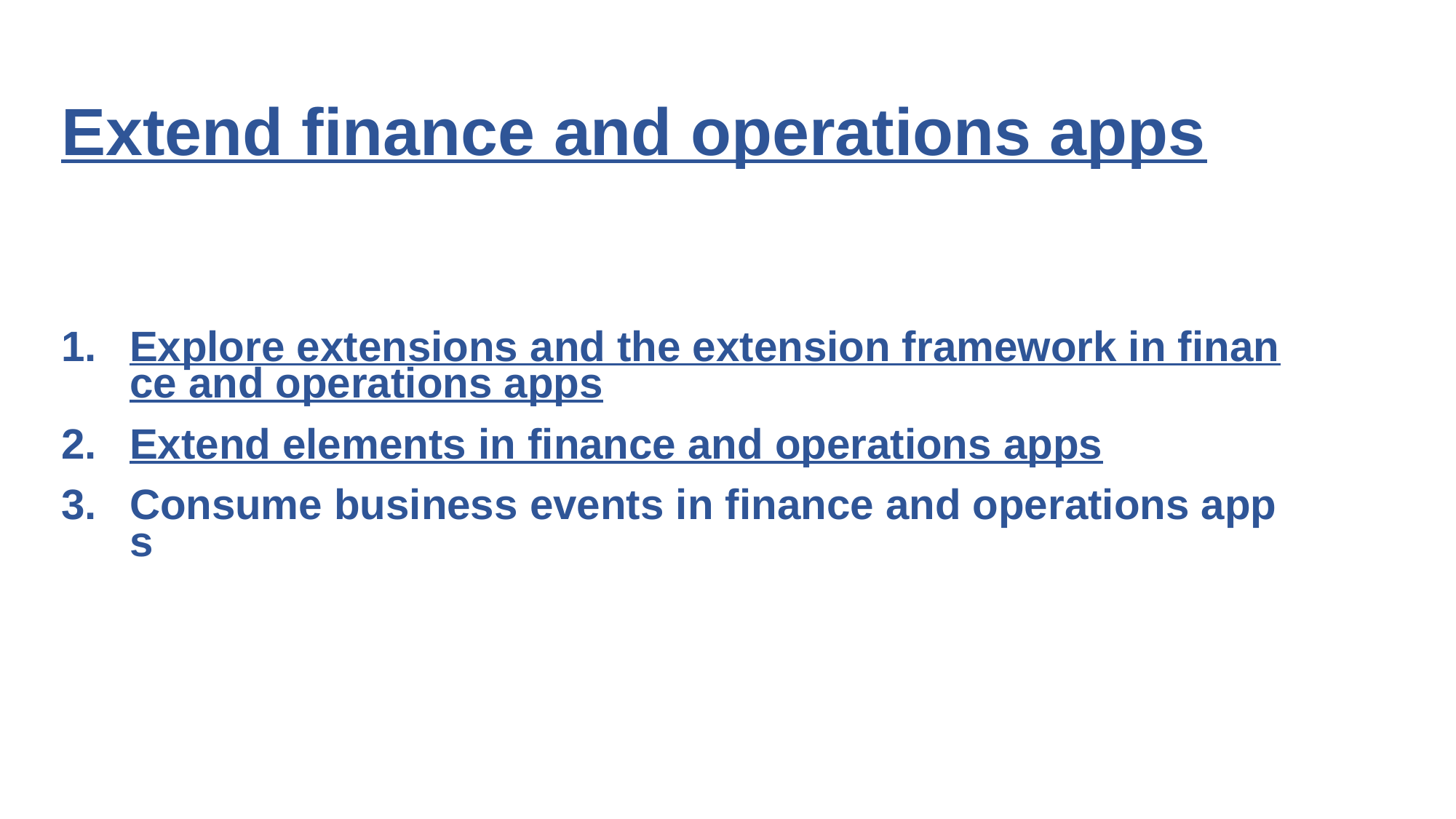

# Extend finance and operations apps
Explore extensions and the extension framework in finance and operations apps
Extend elements in finance and operations apps
Consume business events in finance and operations apps